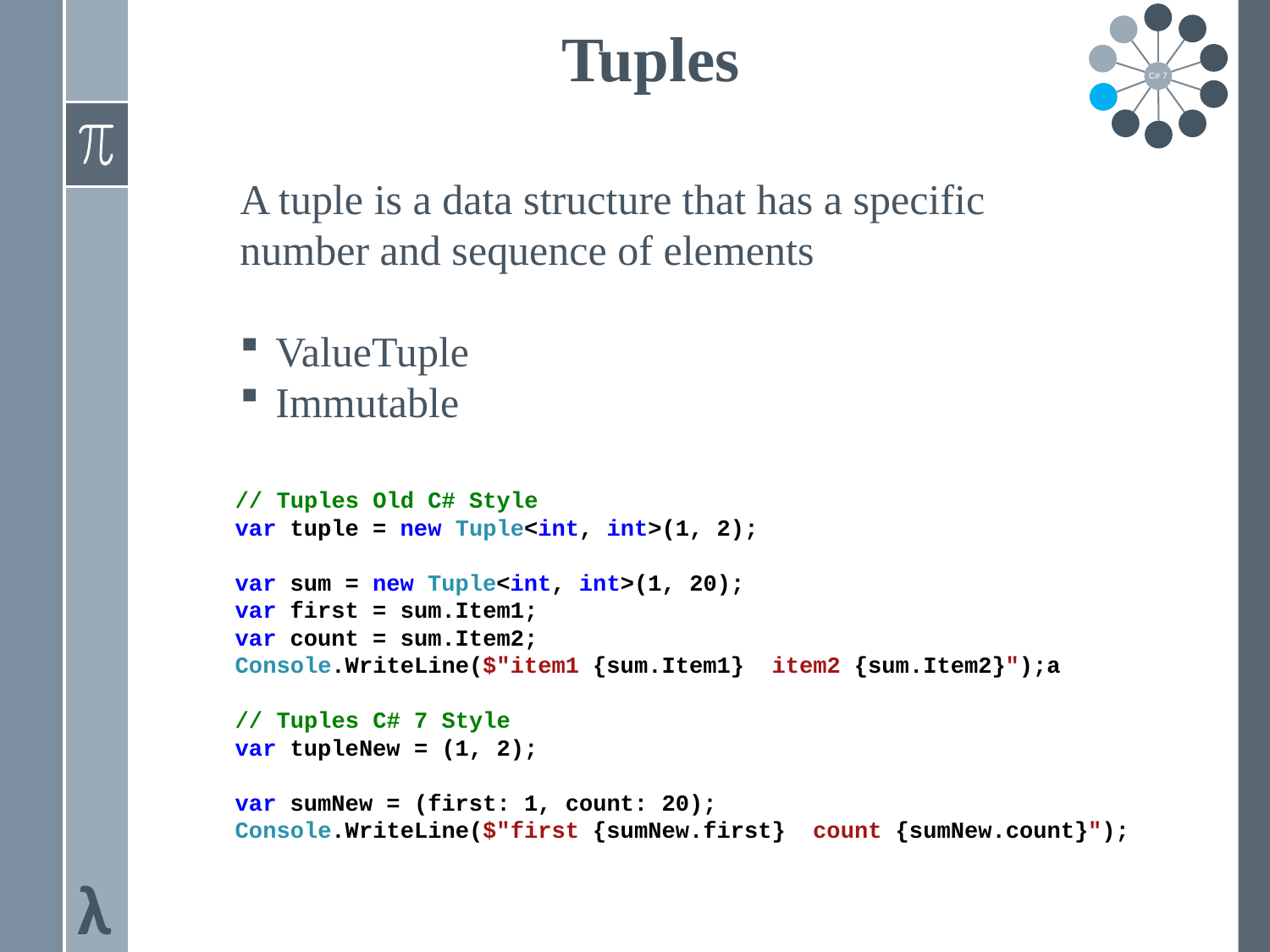

Tuples
C# 7

A tuple is a data structure that has a specific
number and sequence of elements

ValueTuple
Immutable

      // Tuples Old C# Style
      var tuple = new Tuple<int, int>(1, 2);

      var sum = new Tuple<int, int>(1, 20);
      var first = sum.Item1;
      var count = sum.Item2;
      Console.WriteLine($"item1 {sum.Item1}  item2 {sum.Item2}");a

      // Tuples C# 7 Style
      var tupleNew = (1, 2);

      var sumNew = (first: 1, count: 20);
      Console.WriteLine($"first {sumNew.first}  count {sumNew.count}");
λ